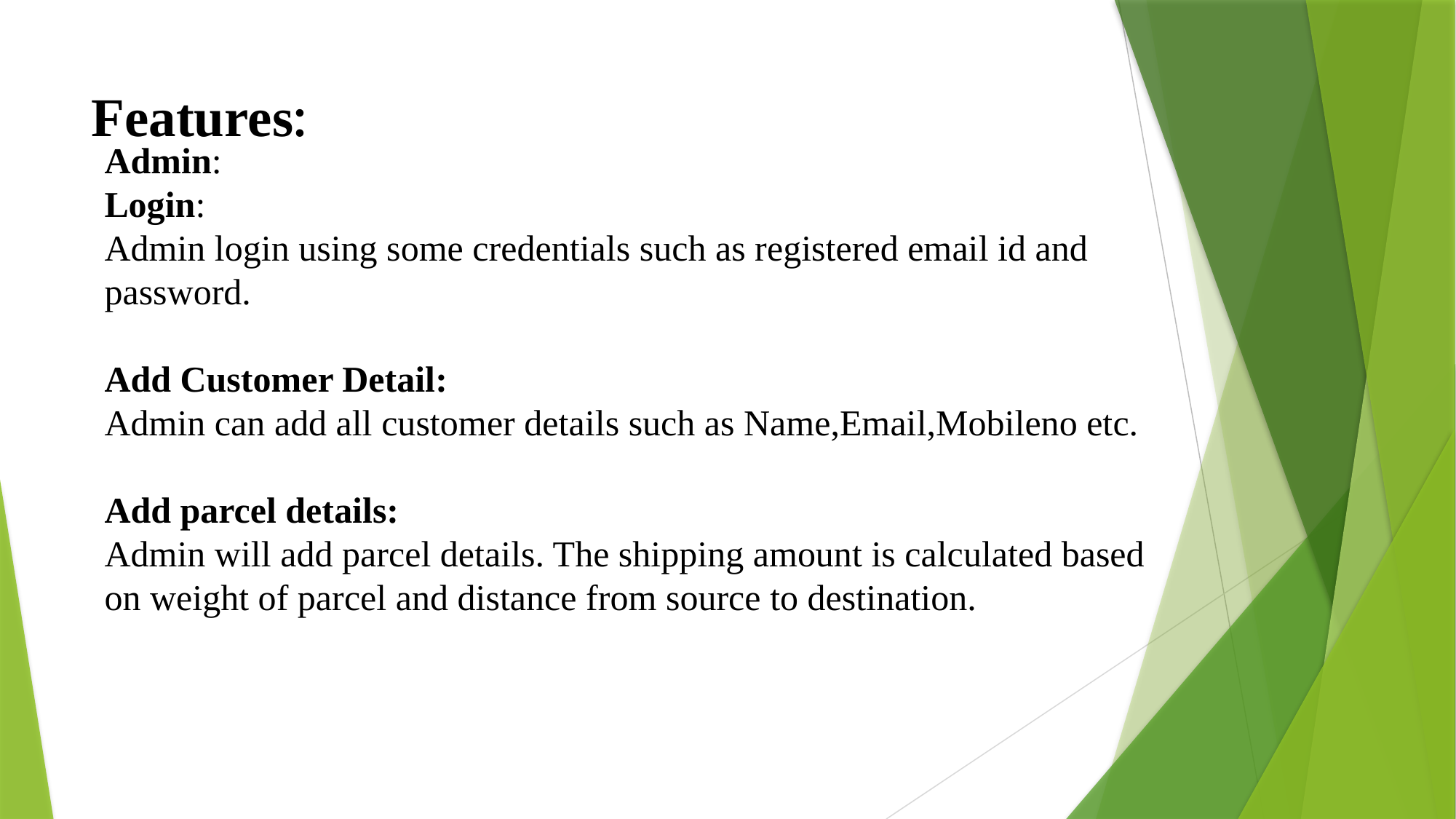

Features:

Admin:
Login:
Admin login using some credentials such as registered email id and password.

Add Customer Detail:
Admin can add all customer details such as Name,Email,Mobileno etc.

Add parcel details:
Admin will add parcel details. The shipping amount is calculated based on weight of parcel and distance from source to destination.